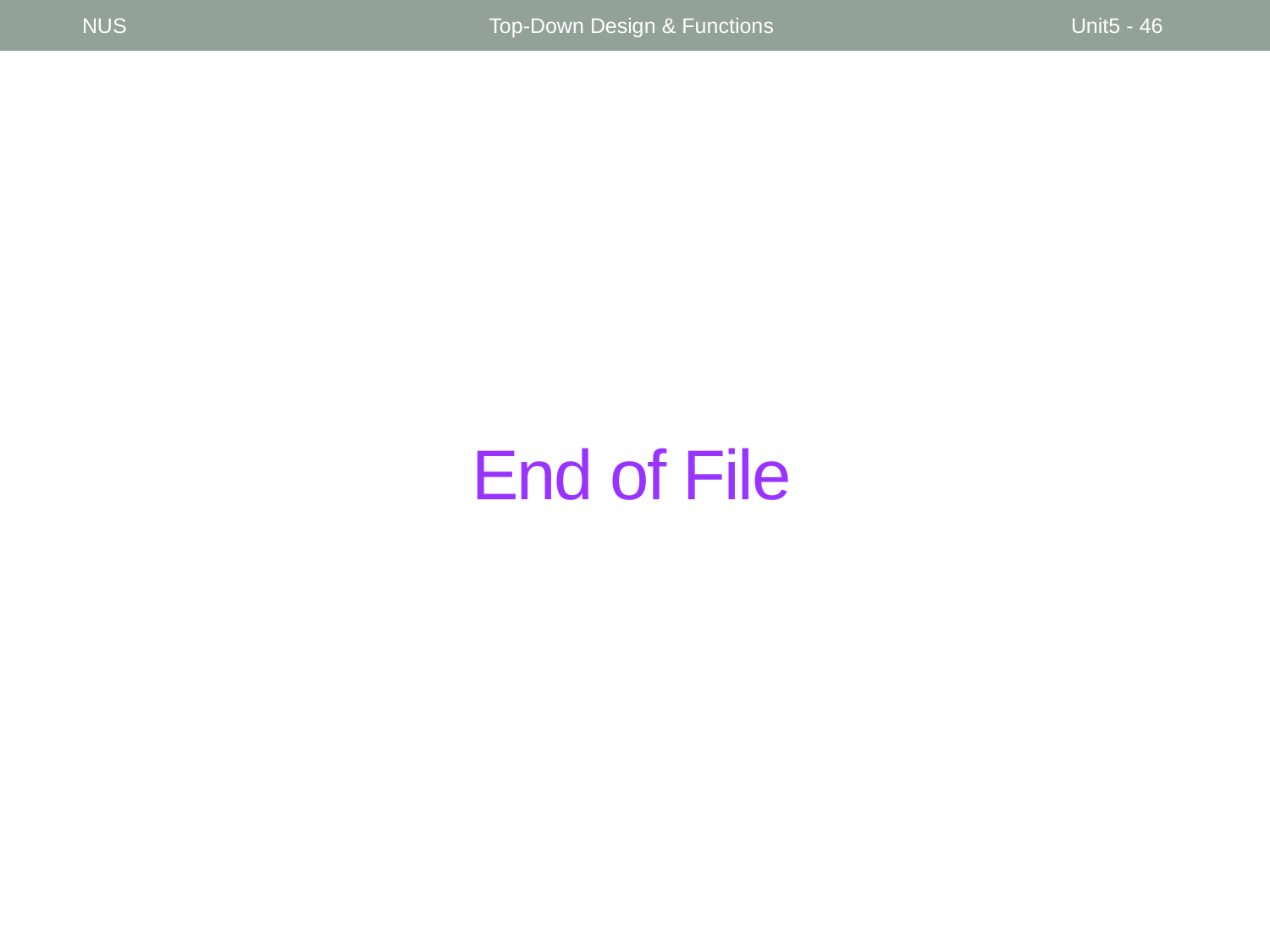

NUS
Top-Down Design & Functions
Unit5 - 46
# End of File